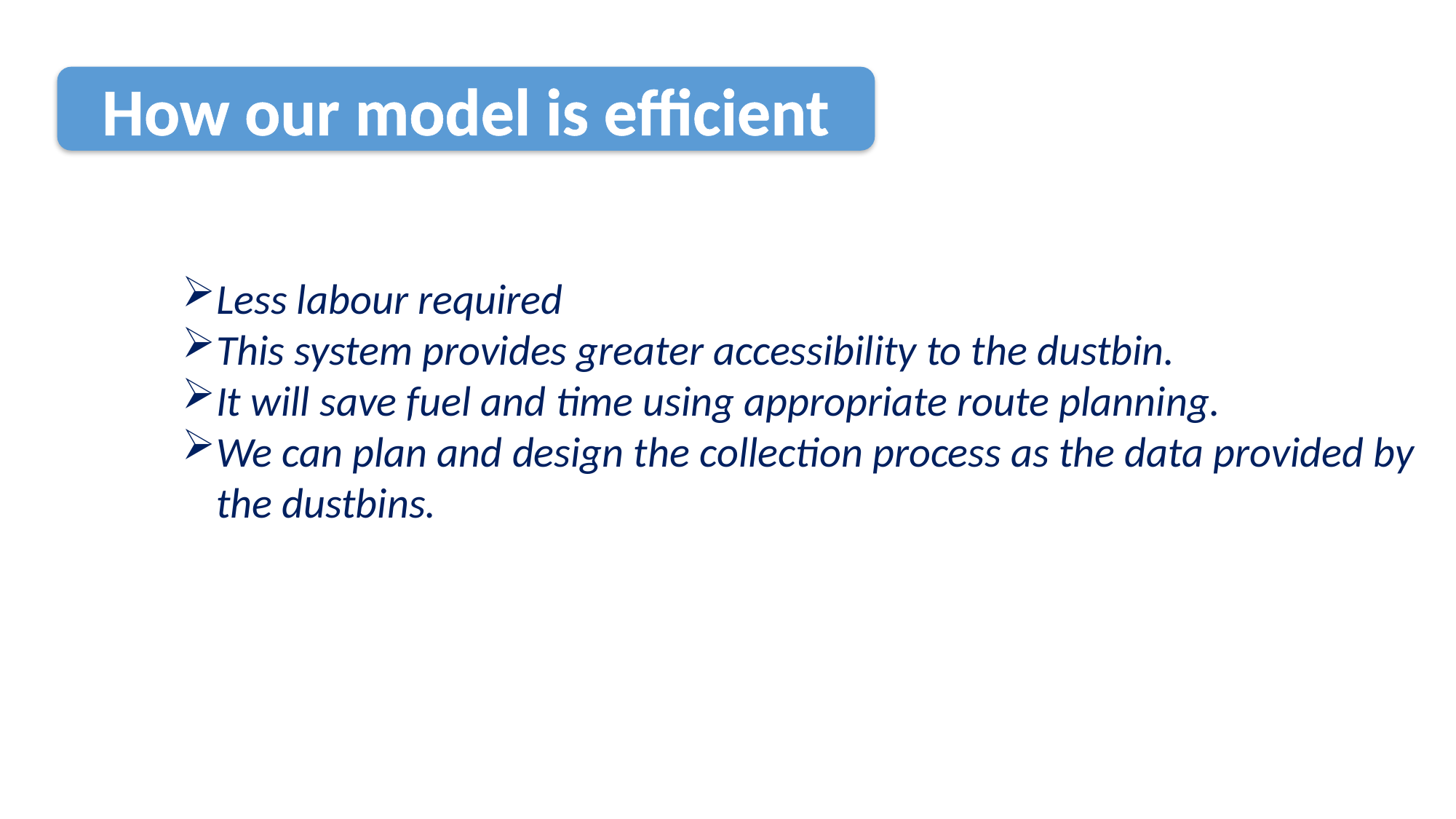

How our model is efficient

Less labour required
This system provides greater accessibility to the dustbin.
It will save fuel and time using appropriate route planning.
We can plan and design the collection process as the data provided by the dustbins.